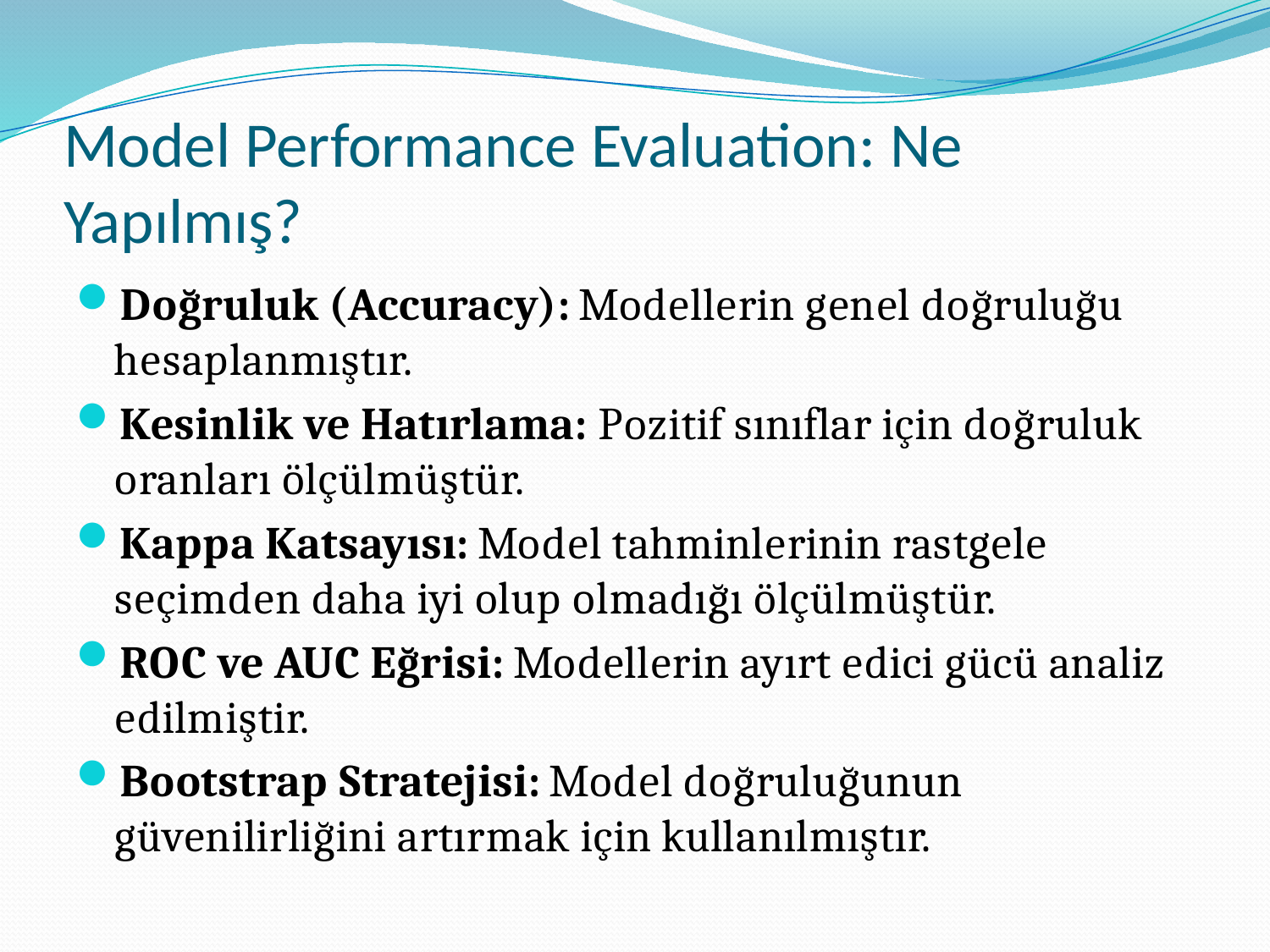

# Model Performance Evaluation: Ne Yapılmış?
Doğruluk (Accuracy): Modellerin genel doğruluğu hesaplanmıştır.
Kesinlik ve Hatırlama: Pozitif sınıflar için doğruluk oranları ölçülmüştür.
Kappa Katsayısı: Model tahminlerinin rastgele seçimden daha iyi olup olmadığı ölçülmüştür.
ROC ve AUC Eğrisi: Modellerin ayırt edici gücü analiz edilmiştir.
Bootstrap Stratejisi: Model doğruluğunun güvenilirliğini artırmak için kullanılmıştır.